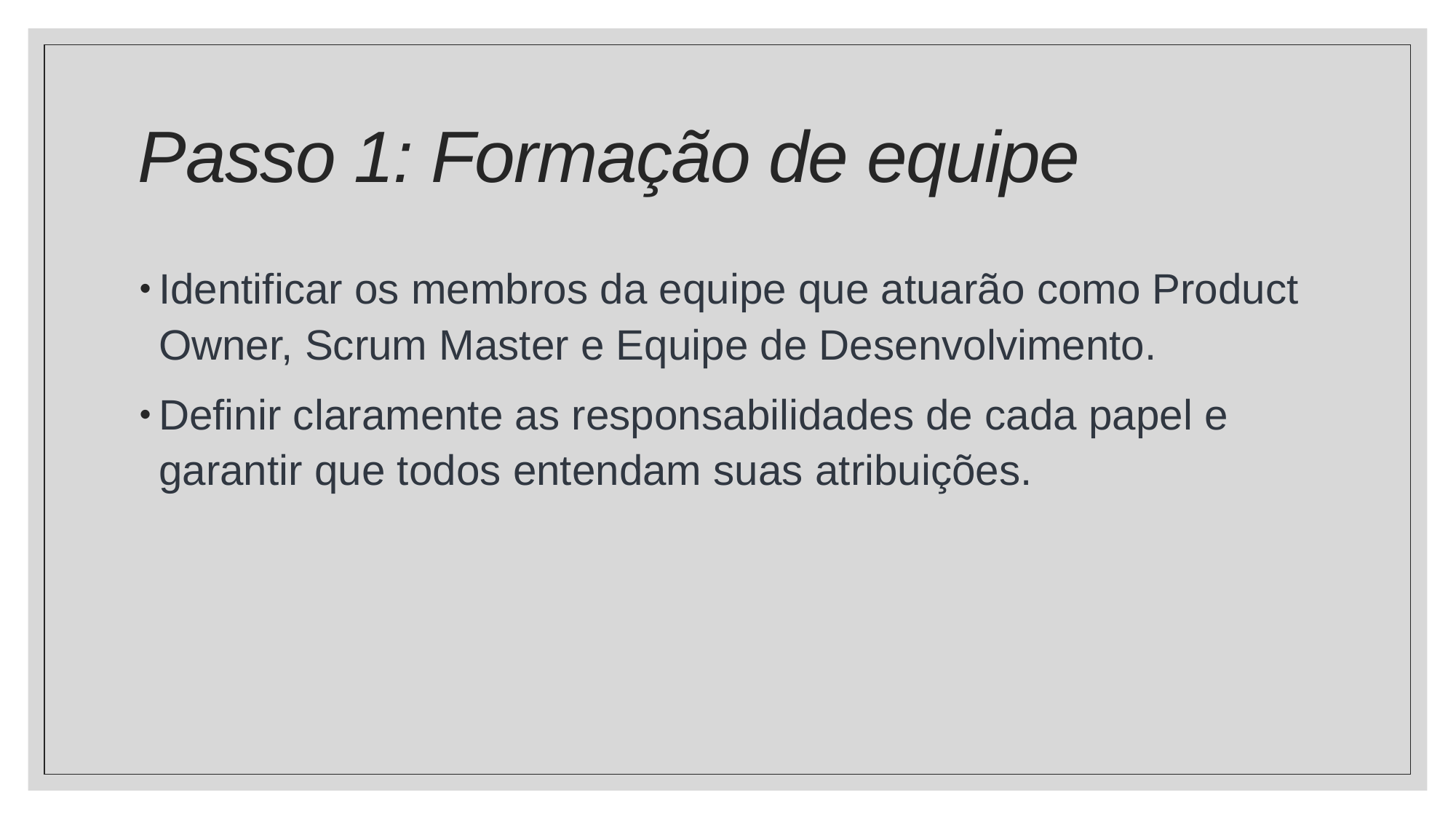

# Passo 1: Formação de equipe
Identificar os membros da equipe que atuarão como Product Owner, Scrum Master e Equipe de Desenvolvimento.
Definir claramente as responsabilidades de cada papel e garantir que todos entendam suas atribuições.